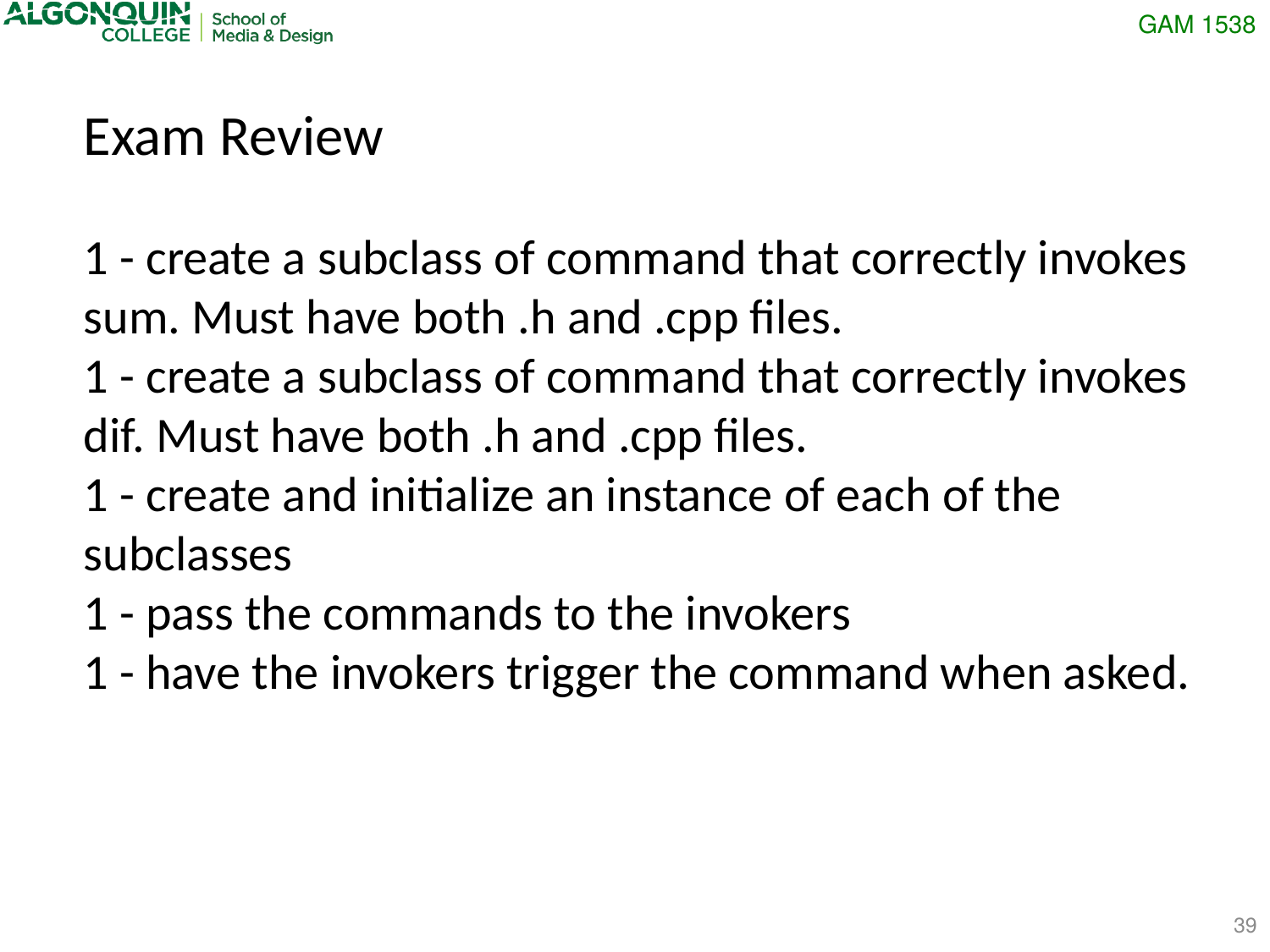

Exam Review
1 - create a subclass of command that correctly invokes sum. Must have both .h and .cpp files.
1 - create a subclass of command that correctly invokes dif. Must have both .h and .cpp files.
1 - create and initialize an instance of each of the subclasses
1 - pass the commands to the invokers
1 - have the invokers trigger the command when asked.
39